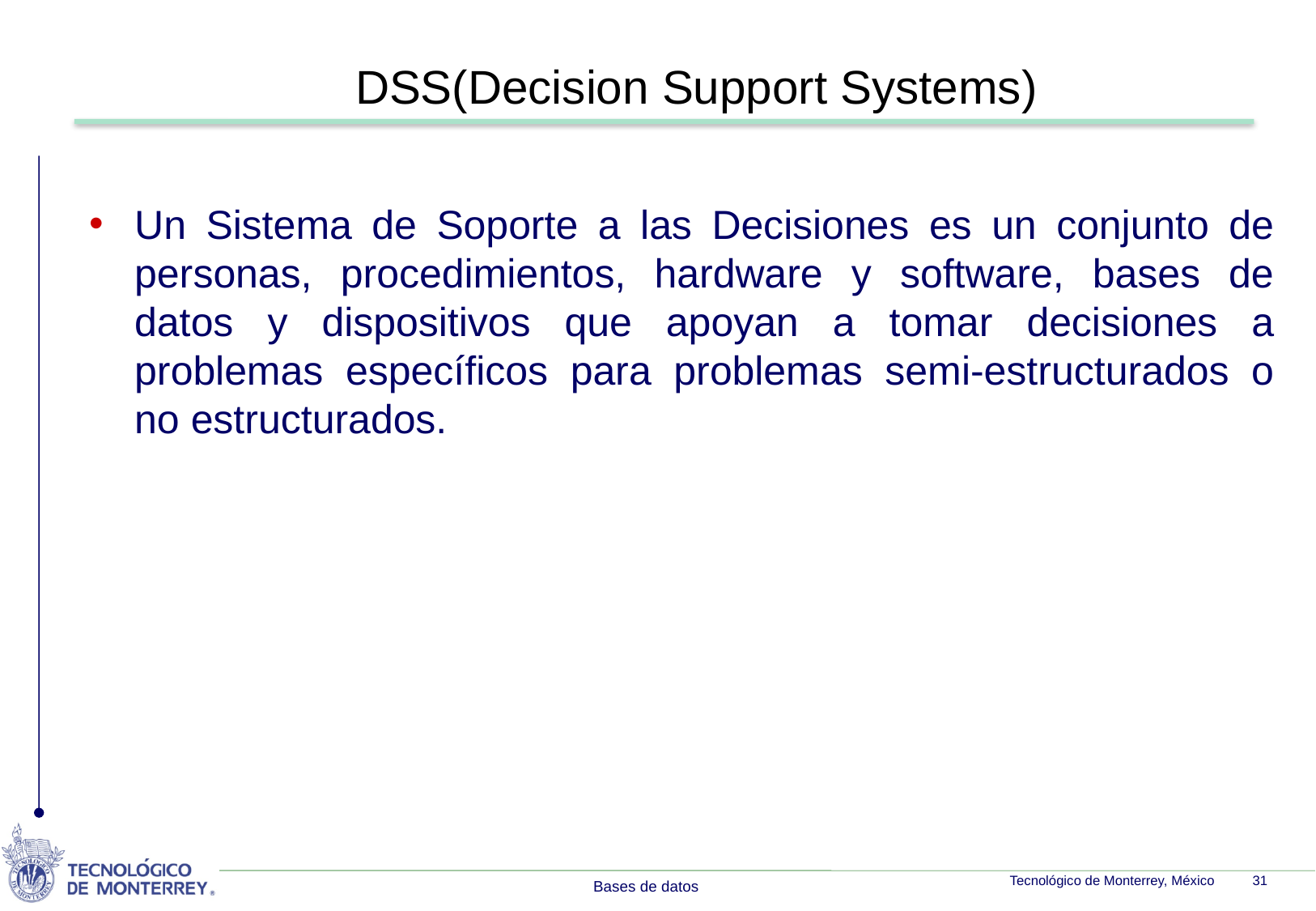

DSS(Decision Support Systems)
Un Sistema de Soporte a las Decisiones es un conjunto de personas, procedimientos, hardware y software, bases de datos y dispositivos que apoyan a tomar decisiones a problemas específicos para problemas semi-estructurados o no estructurados.